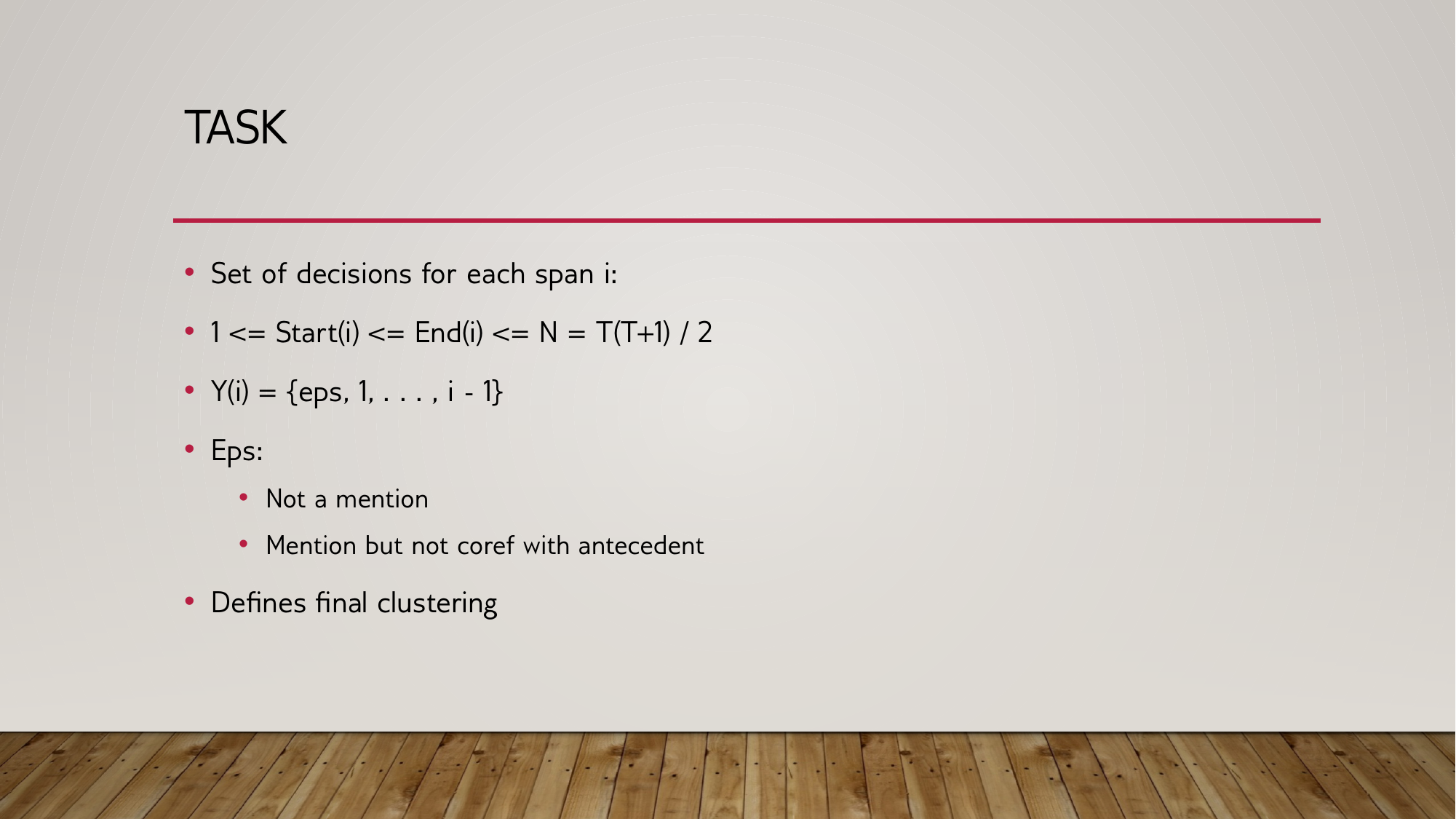

# Task
Set of decisions for each span i:
1 <= Start(i) <= End(i) <= N = T(T+1) / 2
Y(i) = {eps, 1, . . . , i − 1}
Eps:
Not a mention
Mention but not coref with antecedent
Defines final clustering